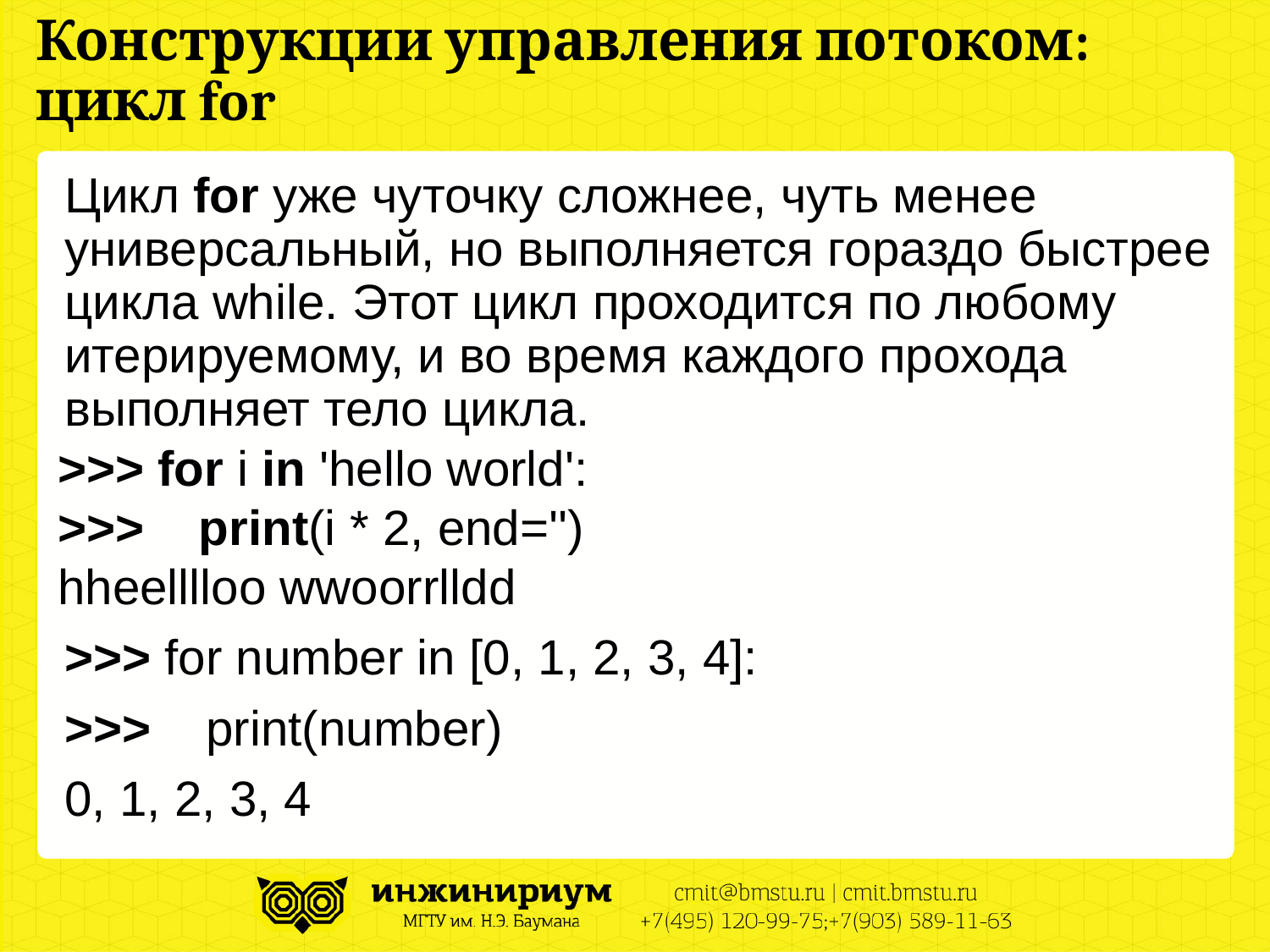

# Конструкции управления потоком: цикл for
Цикл for уже чуточку сложнее, чуть менее универсальный, но выполняется гораздо быстрее цикла while. Этот цикл проходится по любому итерируемому, и во время каждого прохода выполняет тело цикла.
>>> for i in 'hello world':
>>>    print(i * 2, end='')
hheelllloo wwoorrlldd
>>> for number in [0, 1, 2, 3, 4]:
>>>    print(number)
0, 1, 2, 3, 4